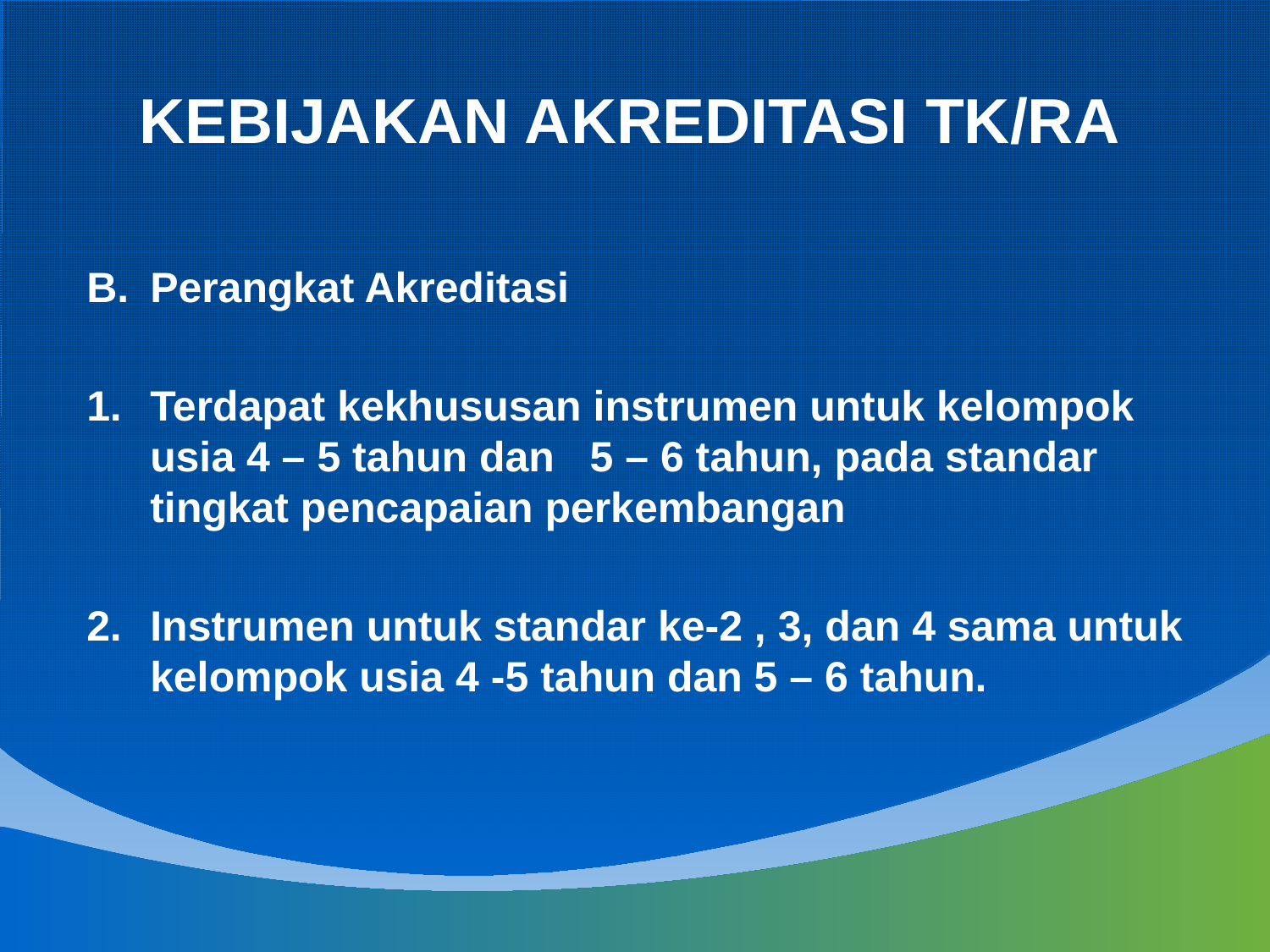

KEBIJAKAN AKREDITASI TK/RA
Perangkat Akreditasi

Terdapat kekhususan instrumen untuk kelompok usia 4 – 5 tahun dan   5 – 6 tahun, pada standar tingkat pencapaian perkembangan

Instrumen untuk standar ke-2 , 3, dan 4 sama untuk kelompok usia 4 -5 tahun dan 5 – 6 tahun.